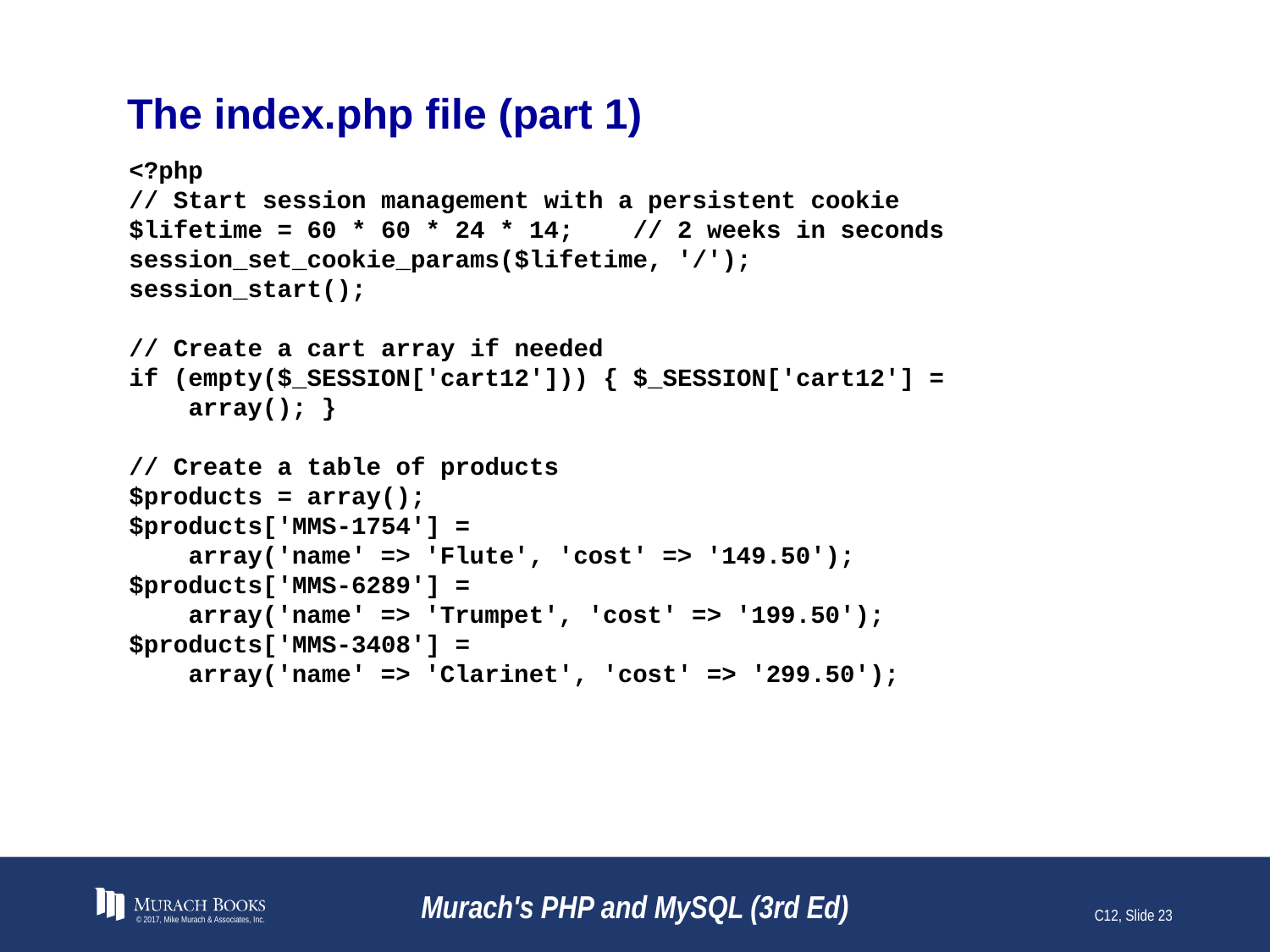

# The index.php file (part 1)
<?php
// Start session management with a persistent cookie
$lifetime = 60 * 60 * 24 * 14;    // 2 weeks in seconds
session_set_cookie_params($lifetime, '/');
session_start();

// Create a cart array if needed
if (empty($_SESSION['cart12'])) { $_SESSION['cart12'] =
    array(); }

// Create a table of products
$products = array();
$products['MMS-1754'] =
    array('name' => 'Flute', 'cost' => '149.50');
$products['MMS-6289'] =
    array('name' => 'Trumpet', 'cost' => '199.50');
$products['MMS-3408'] =
    array('name' => 'Clarinet', 'cost' => '299.50');

© 2017, Mike Murach & Associates, Inc.
Murach's PHP and MySQL (3rd Ed)

C12, Slide 23